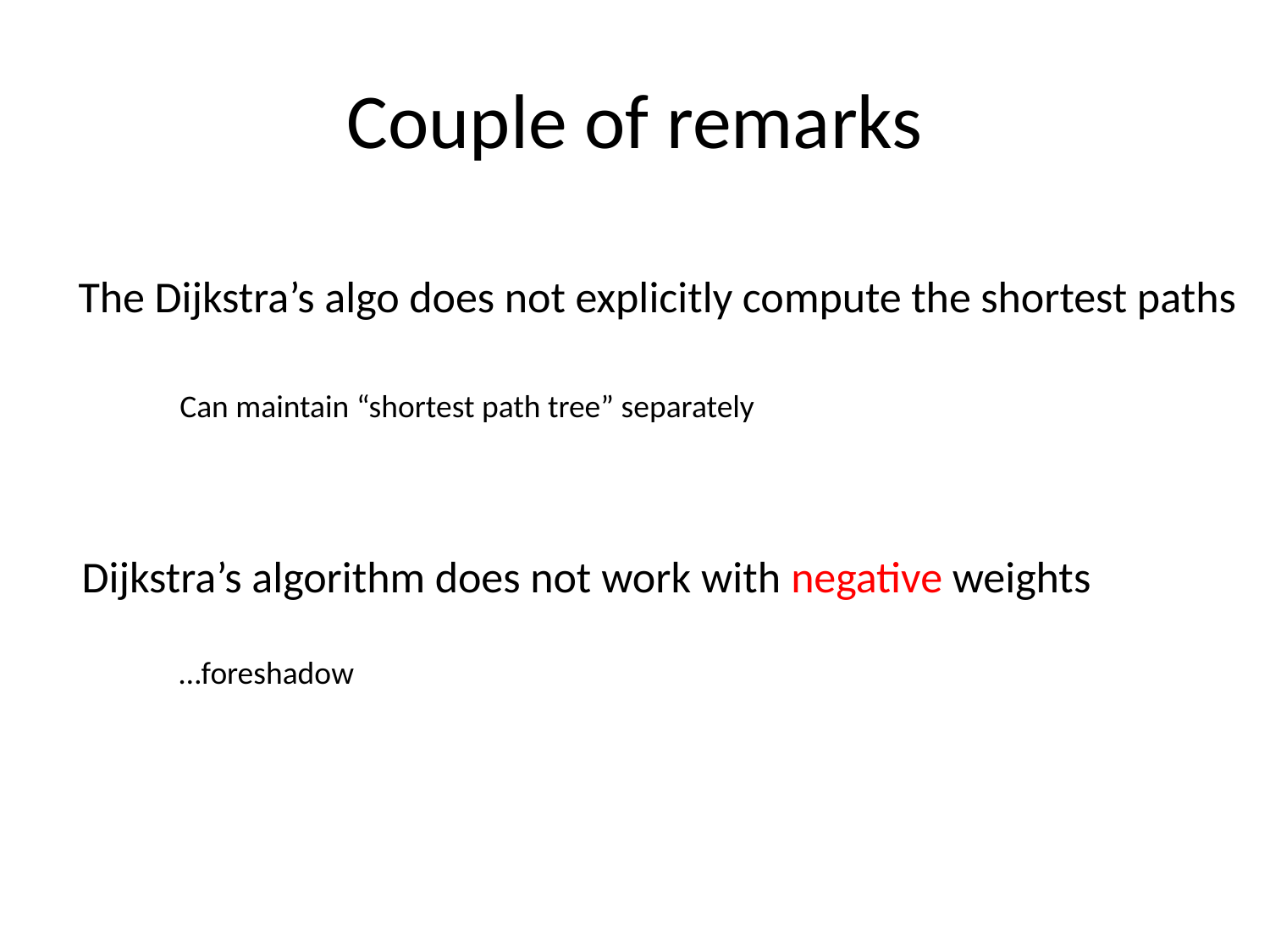

# Couple of remarks
The Dijkstra’s algo does not explicitly compute the shortest paths
Can maintain “shortest path tree” separately
Dijkstra’s algorithm does not work with negative weights
…foreshadow